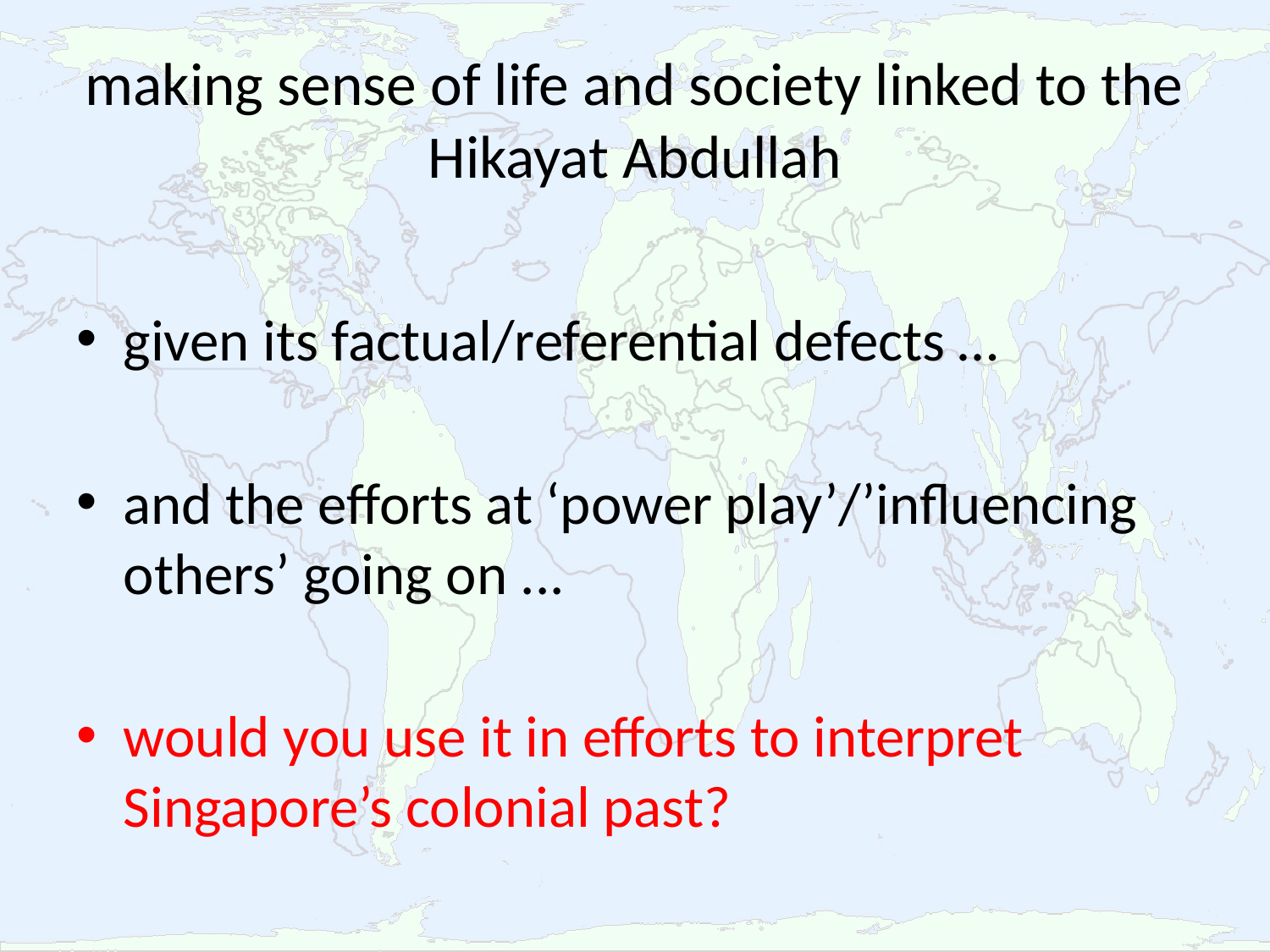

# making sense of life and society linked to the Hikayat Abdullah

given its factual/referential defects …

and the efforts at ‘power play’/’influencing others’ going on ...

would you use it in efforts to interpret Singapore’s colonial past?